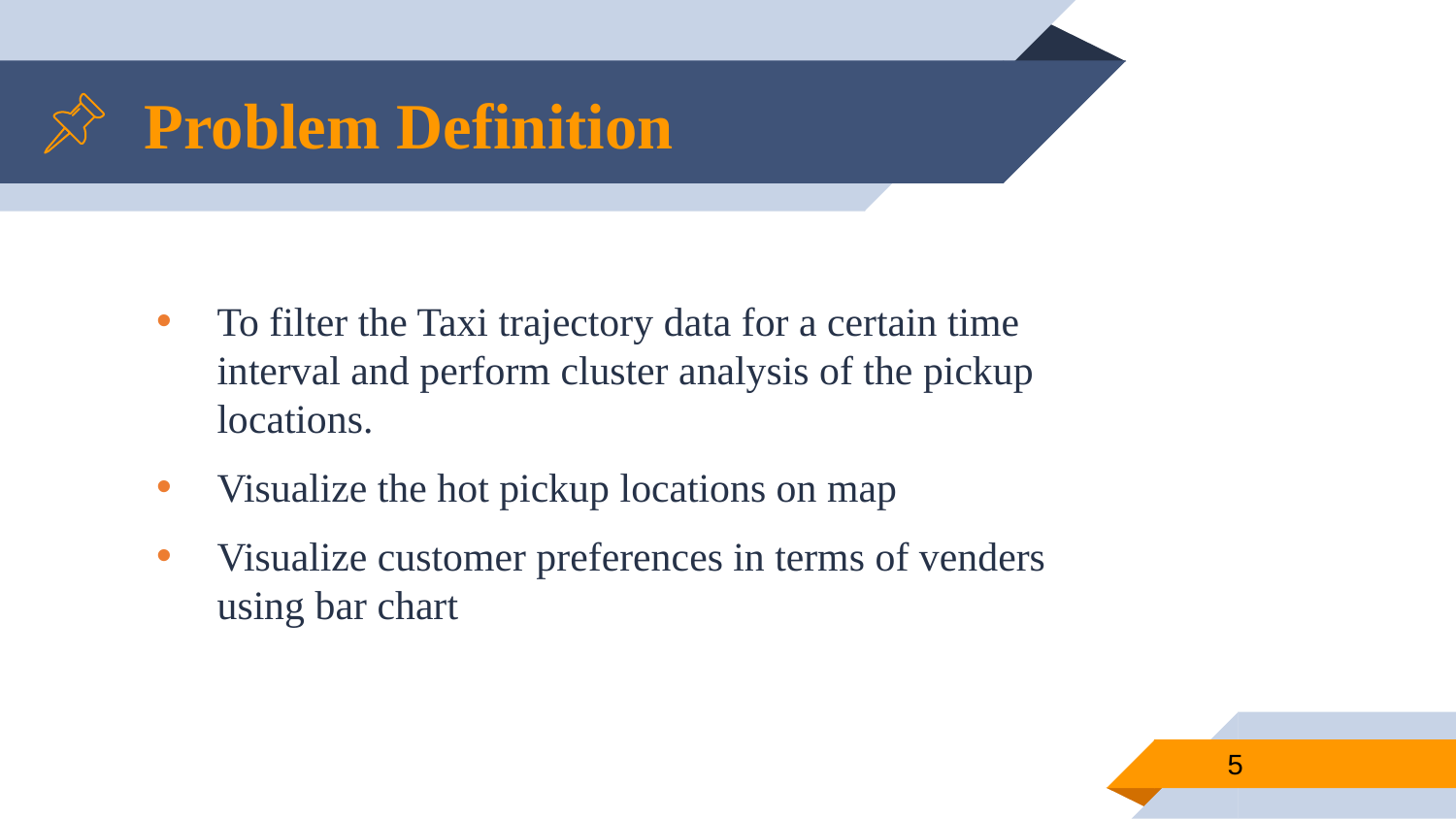

# Problem Definition

To filter the Taxi trajectory data for a certain time interval and perform cluster analysis of the pickup locations.
Visualize the hot pickup locations on map
Visualize customer preferences in terms of venders using bar chart
5